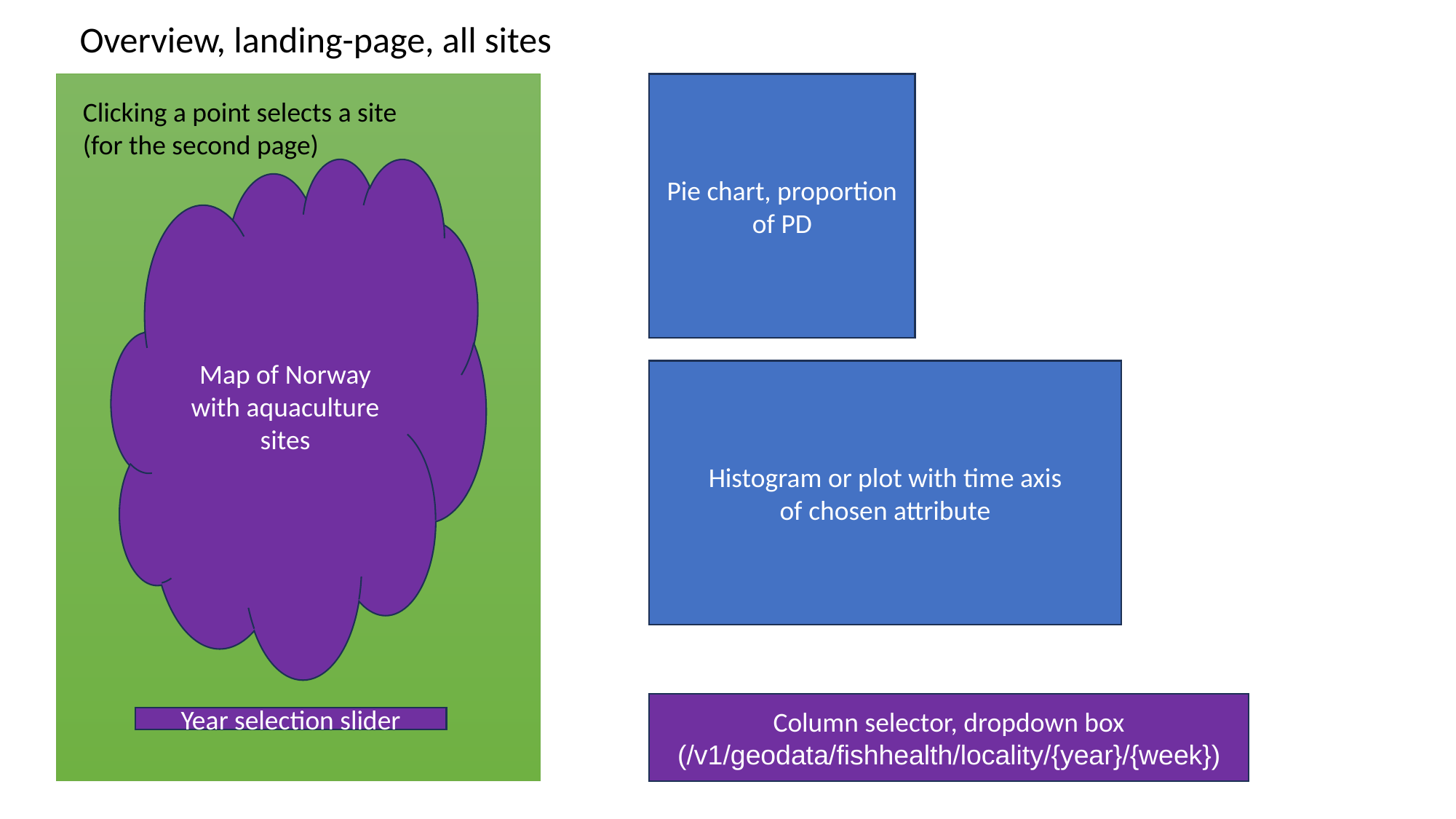

Overview, landing-page, all sites

Pie chart, proportion of PD
Clicking a point selects a site
(for the second page)
Map of Norway with aquaculture sites
Histogram or plot with time axis
of chosen attribute
Column selector, dropdown box
(/v1/geodata/fishhealth/locality/{year}/{week})
Year selection slider